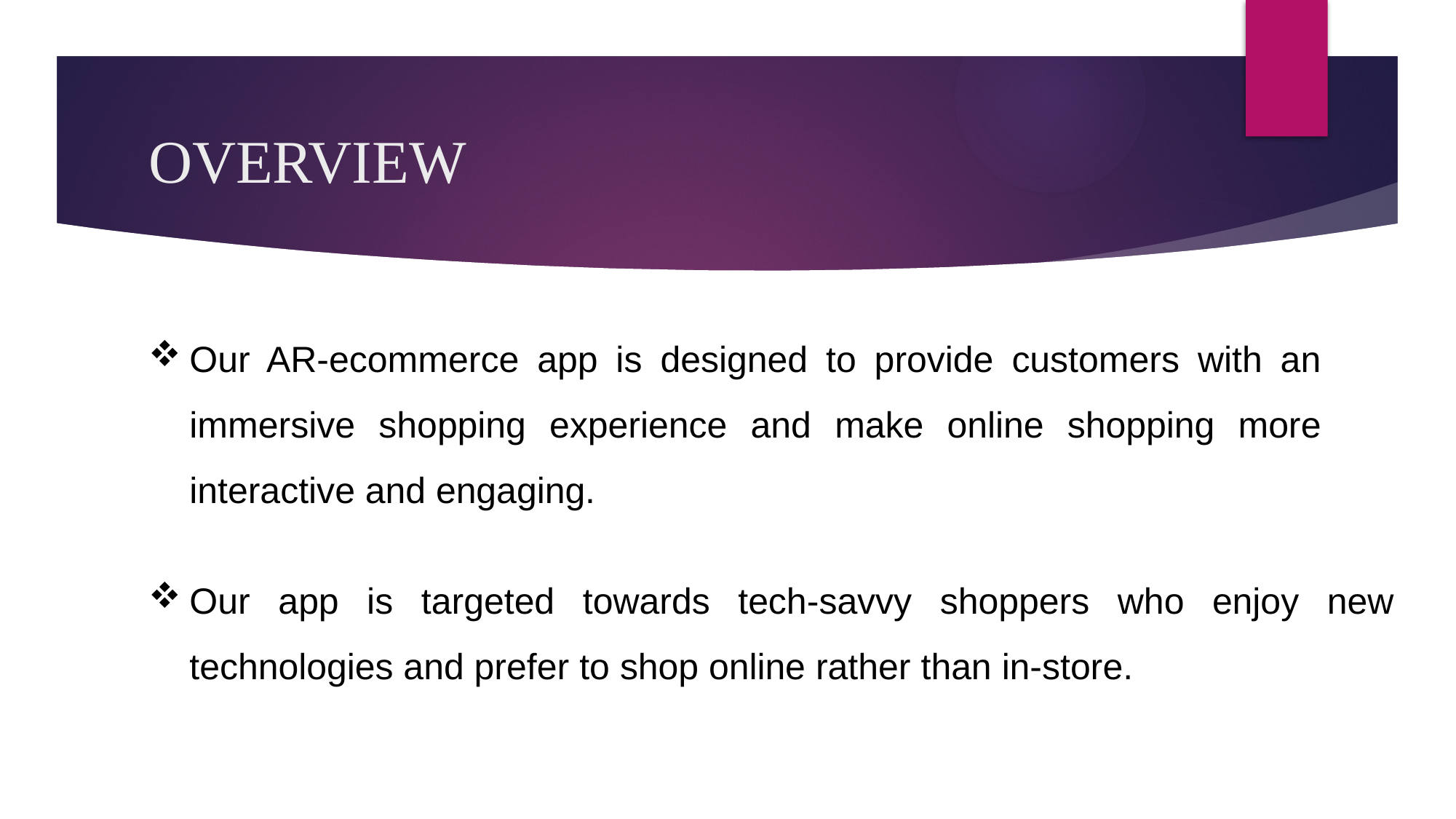

# OVERVIEW
Our AR-ecommerce app is designed to provide customers with an immersive shopping experience and make online shopping more interactive and engaging.
Our app is targeted towards tech-savvy shoppers who enjoy new technologies and prefer to shop online rather than in-store.